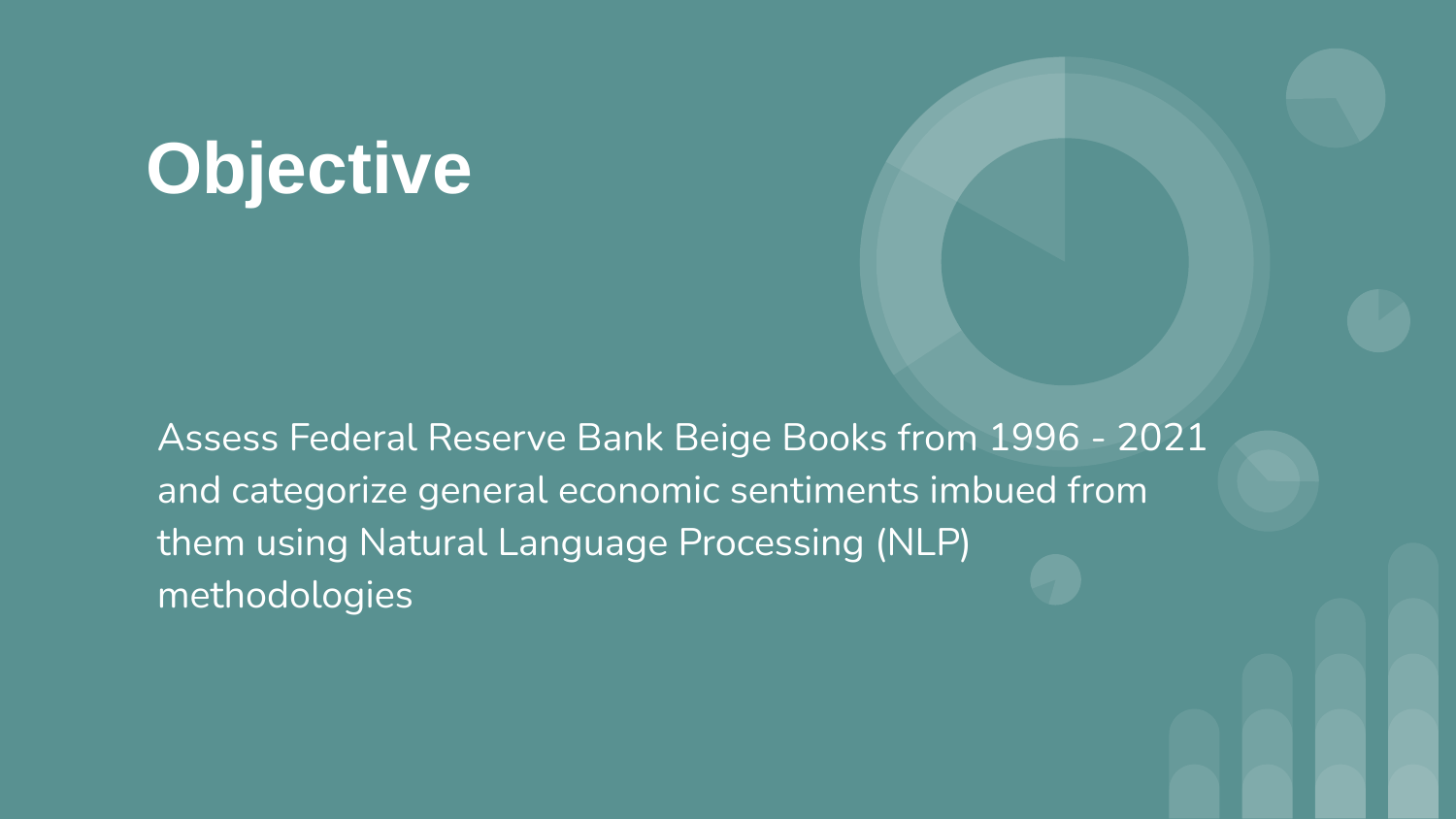

# Objective
Assess Federal Reserve Bank Beige Books from 1996 - 2021 and categorize general economic sentiments imbued from them using Natural Language Processing (NLP) methodologies